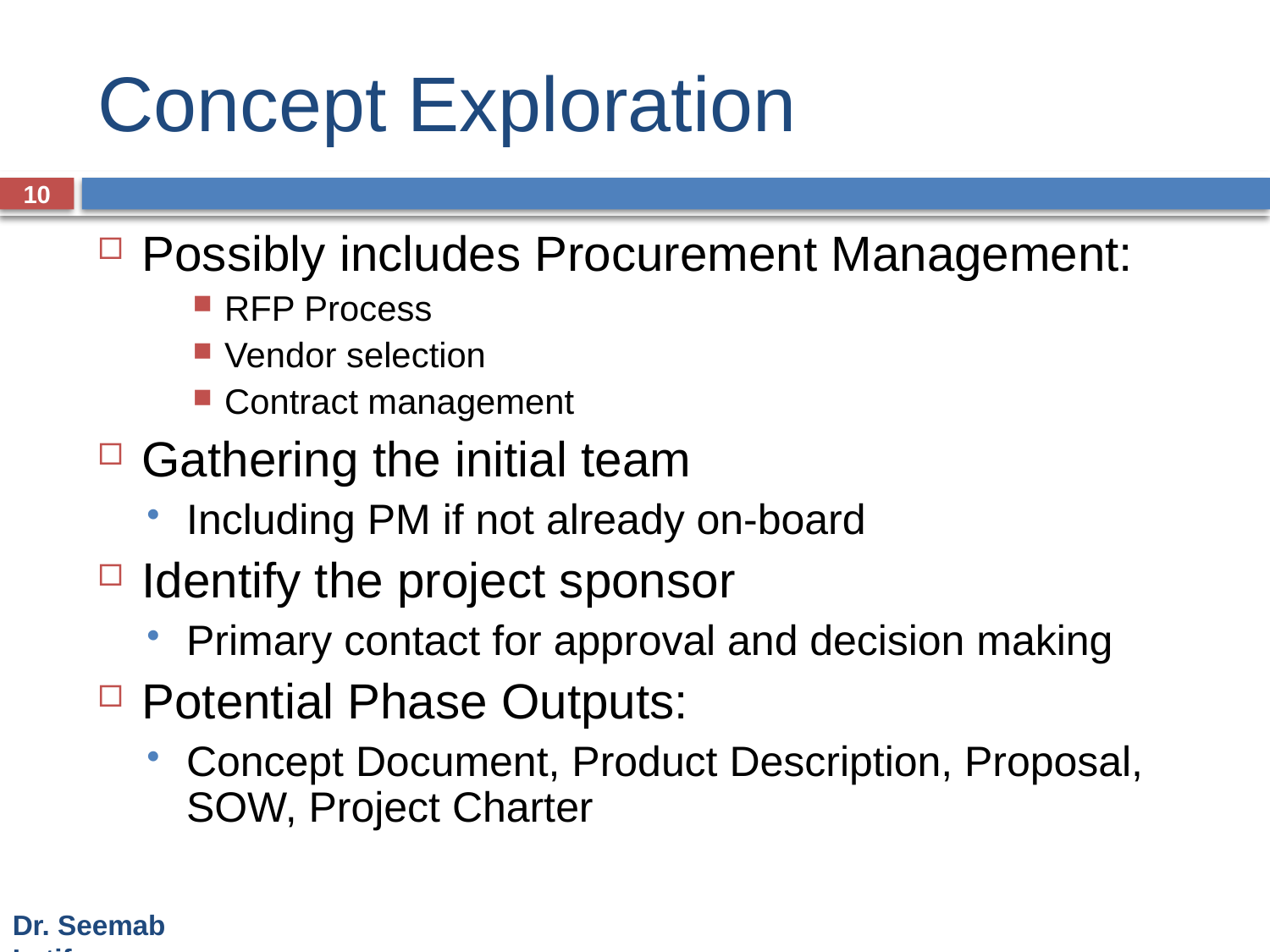

# Concept Exploration
10
Possibly includes Procurement Management:
RFP Process
Vendor selection
Contract management
Gathering the initial team
Including PM if not already on-board
Identify the project sponsor
Primary contact for approval and decision making
Potential Phase Outputs:
Concept Document, Product Description, Proposal, SOW, Project Charter